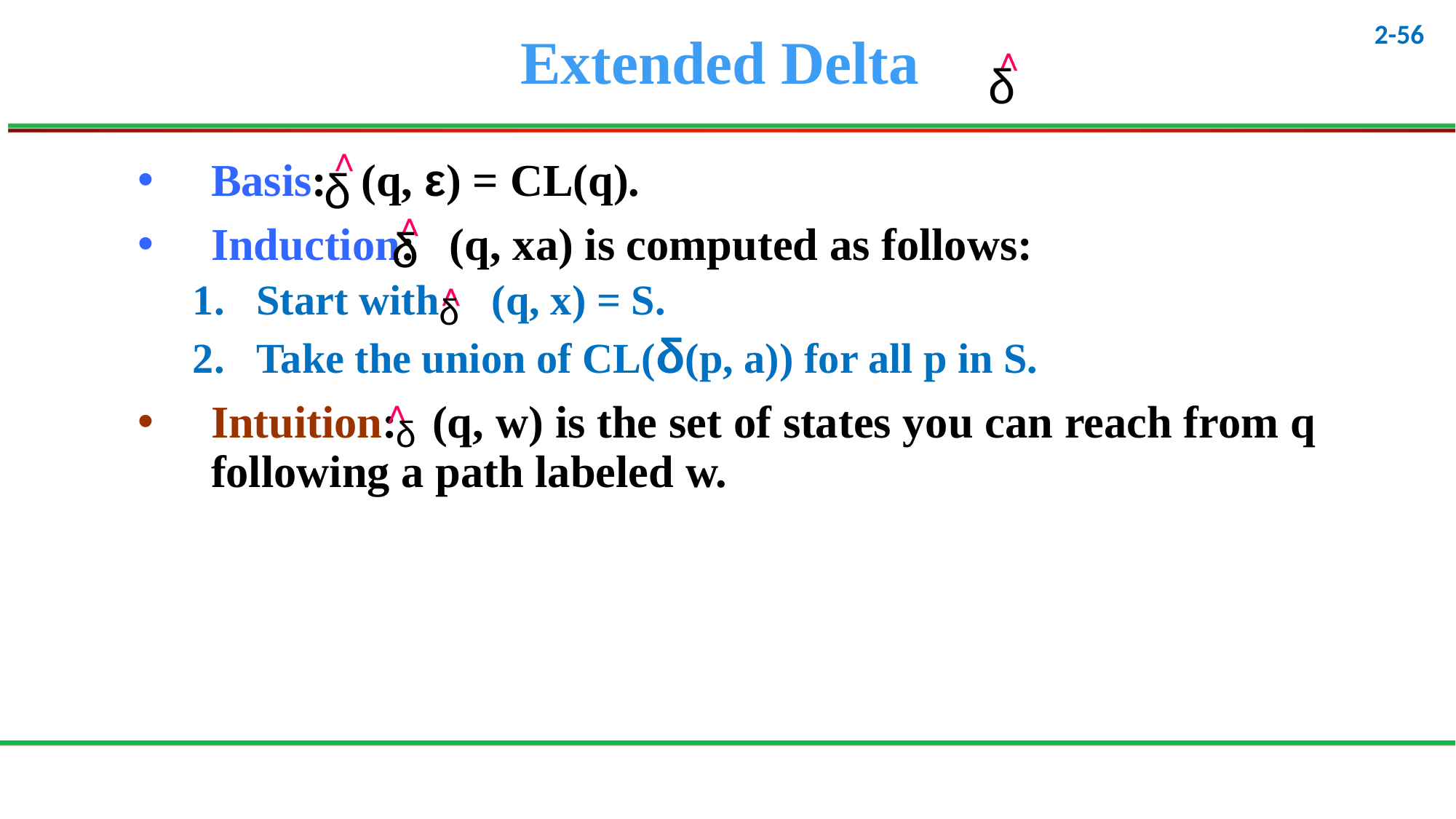

56
# Extended Delta
˄
δ
˄
δ
Basis:   (q, ε) = CL(q).
Induction:   (q, xa) is computed as follows:
Start with     (q, x) = S.
Take the union of CL(δ(p, a)) for all p in S.
Intuition:   (q, w) is the set of states you can reach from q following a path labeled w.
˄
δ
˄
δ
˄
δ